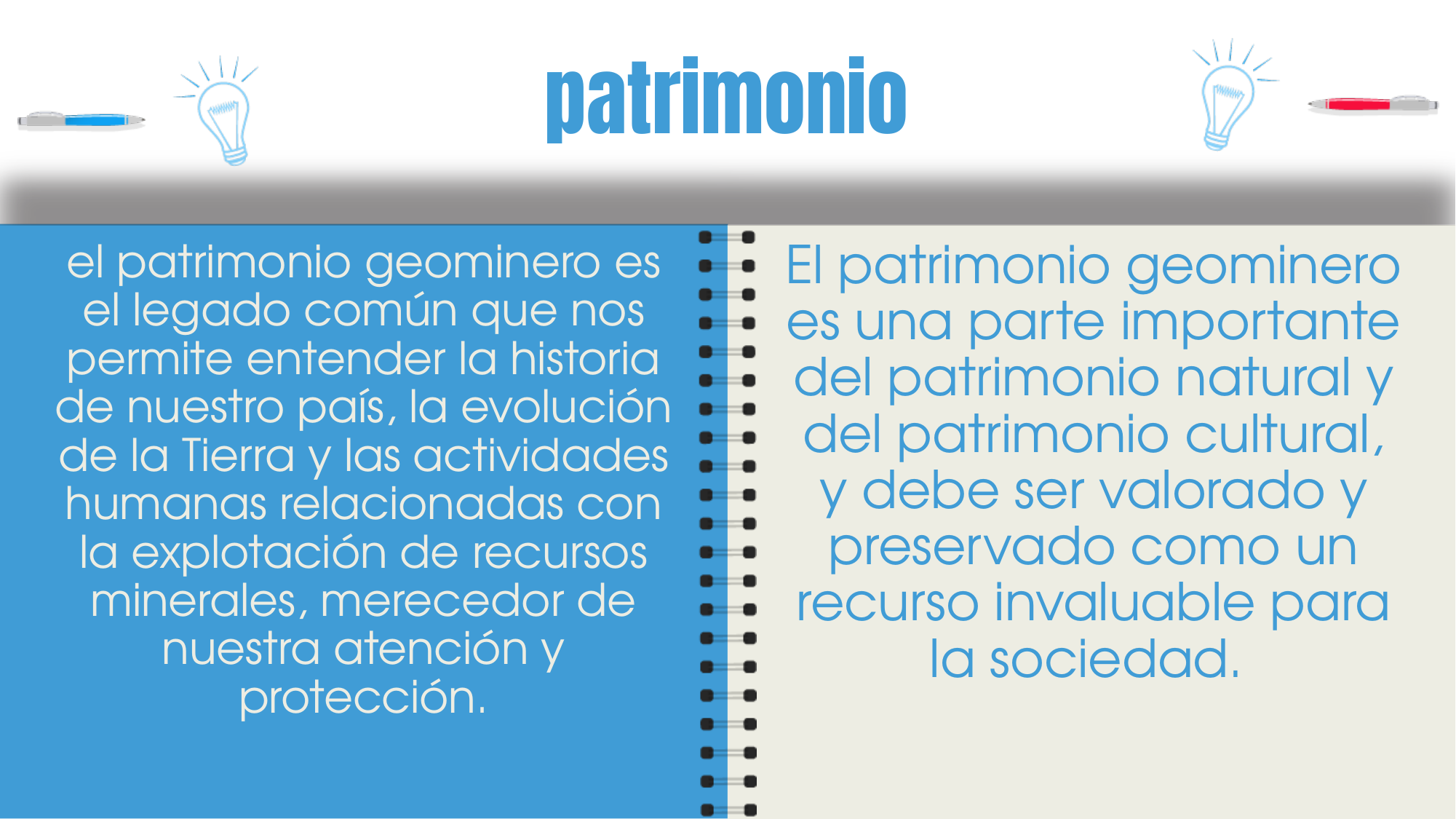

# patrimonio
El patrimonio geominero es una parte importante del patrimonio natural y del patrimonio cultural, y debe ser valorado y preservado como un recurso invaluable para la sociedad.
el patrimonio geominero es el legado común que nos permite entender la historia de nuestro país, la evolución de la Tierra y las actividades humanas relacionadas con la explotación de recursos minerales, merecedor de nuestra atención y protección.